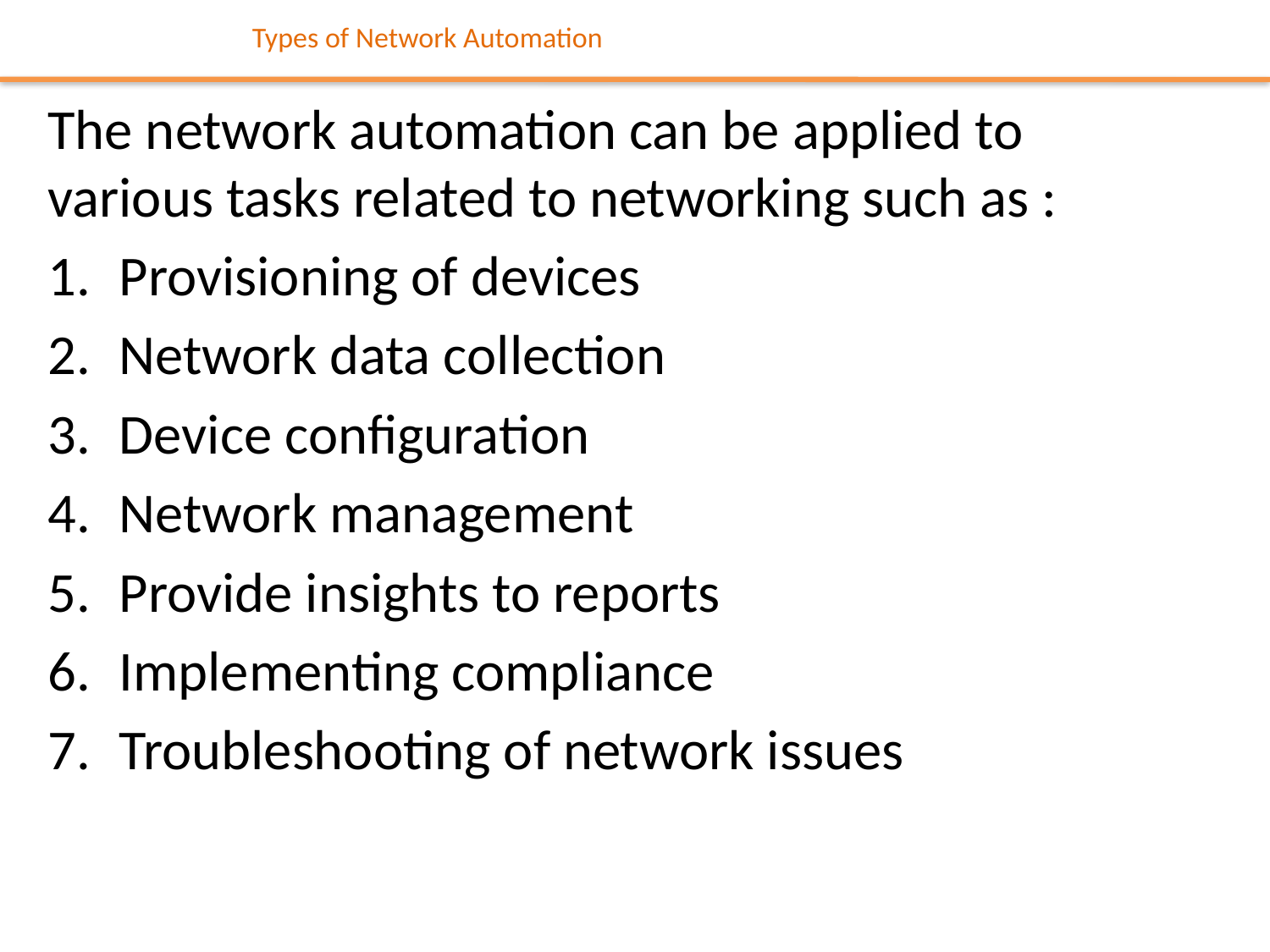

# Types of Network Automation
The network automation can be applied to various tasks related to networking such as :
Provisioning of devices
Network data collection
Device configuration
Network management
Provide insights to reports
Implementing compliance
Troubleshooting of network issues